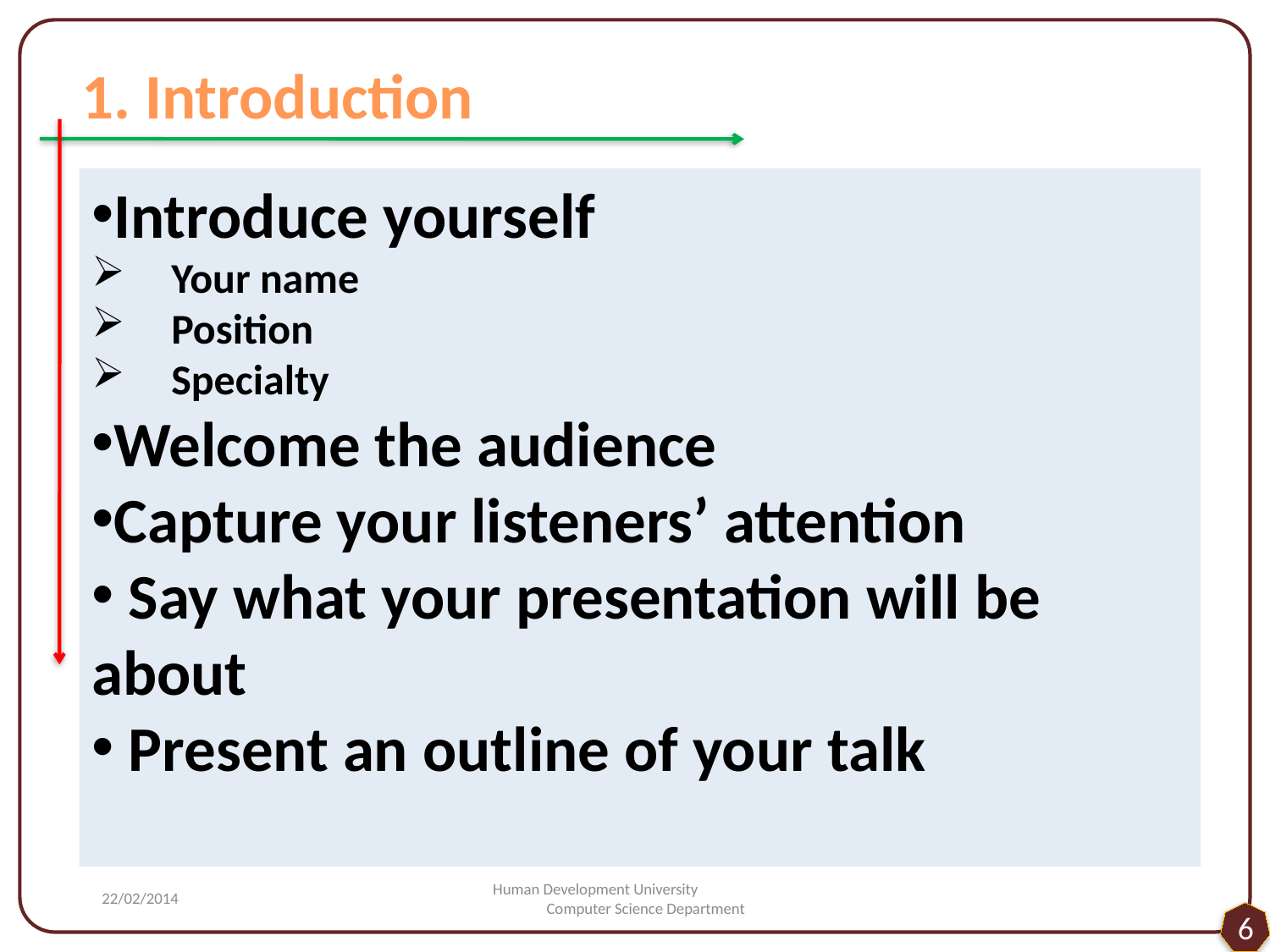

1. Introduction
Introduce yourself
Your name
Position
Specialty
Welcome the audience
Capture your listeners’ attention
 Say what your presentation will be about
 Present an outline of your talk

#

22/02/2014
Human Development University                              Computer Science Department
6